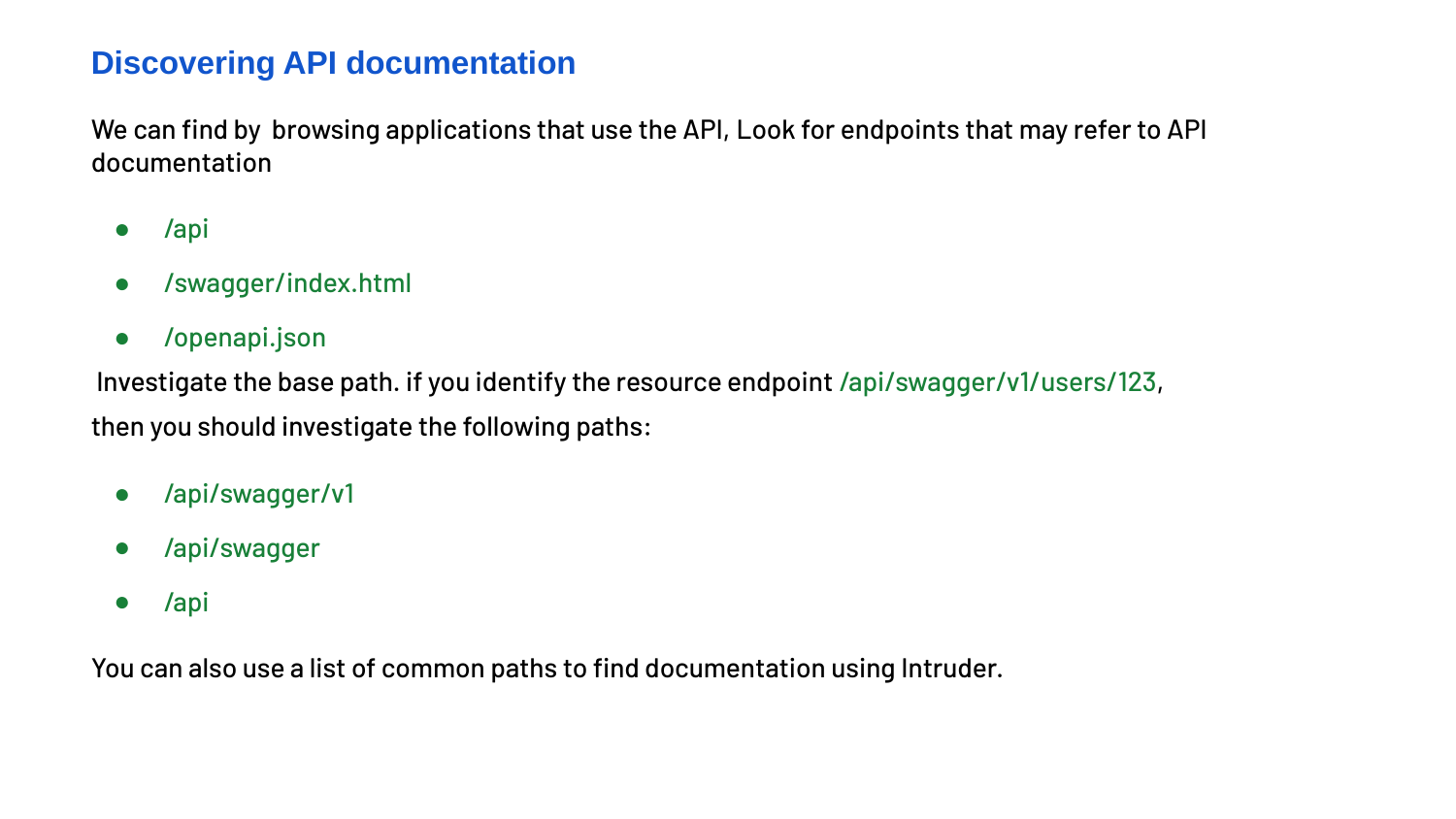

Discovering API documentation

We can find by  browsing applications that use the API, Look for endpoints that may refer to API documentation
/api
/swagger/index.html
/openapi.json
 Investigate the base path. if you identify the resource endpoint /api/swagger/v1/users/123,
then you should investigate the following paths:
/api/swagger/v1
/api/swagger
/api
You can also use a list of common paths to find documentation using Intruder.

80
70
60
50
40

30
20

10

BAR GRAPH INFO 1
BAR GRAPH INFO 1
BAR GRAPH INFO 1
BAR GRAPH INFO 1